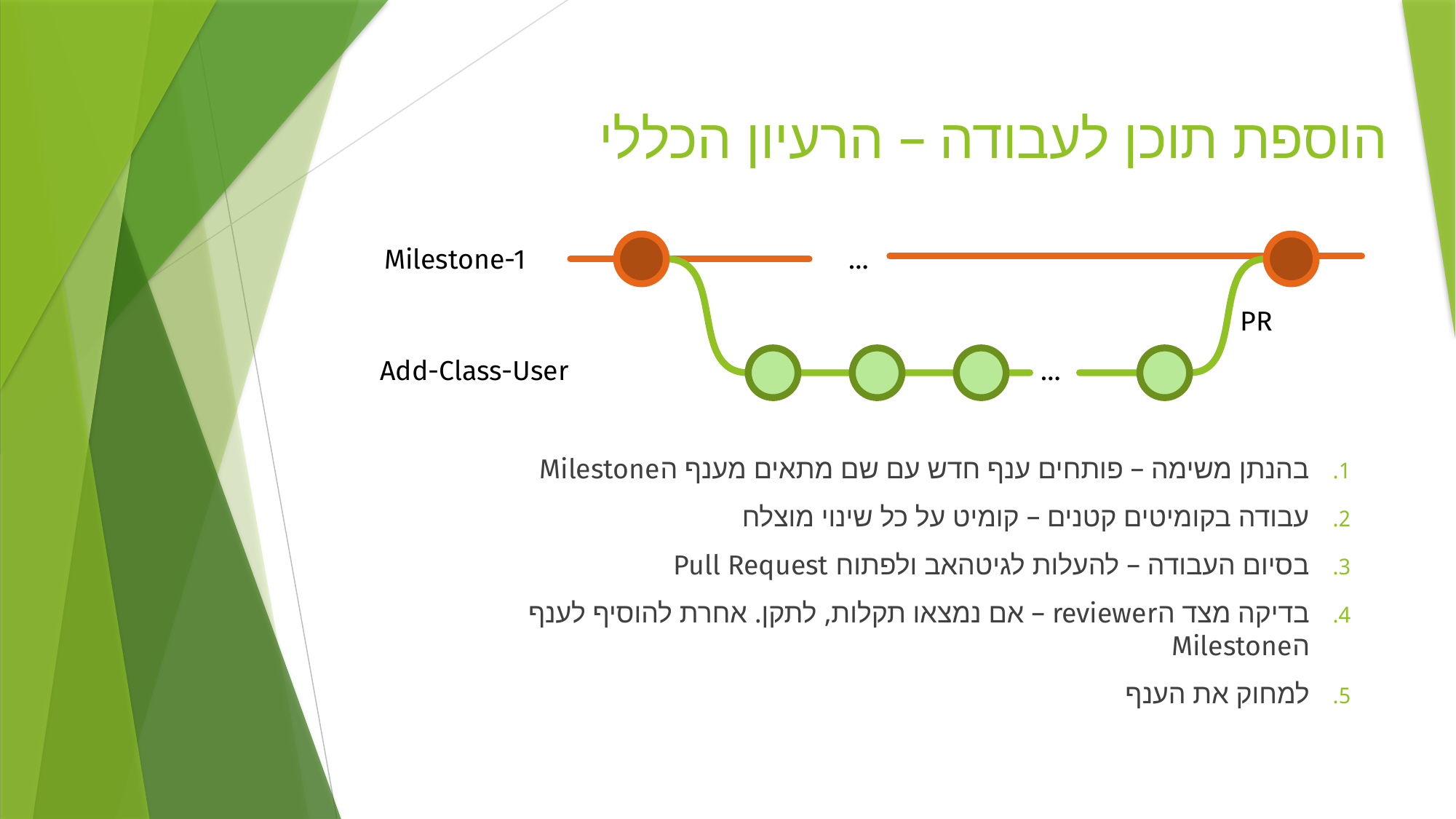

# הוספת תוכן לעבודה – הרעיון הכללי

Milestone-1
…
PR
Add-Class-User

…

בהנתן משימה – פותחים ענף חדש עם שם מתאים מענף הMilestone
עבודה בקומיטים קטנים – קומיט על כל שינוי מוצלח
בסיום העבודה – להעלות לגיטהאב ולפתוח Pull Request
בדיקה מצד הreviewer – אם נמצאו תקלות, לתקן. אחרת להוסיף לענף הMilestone
למחוק את הענף